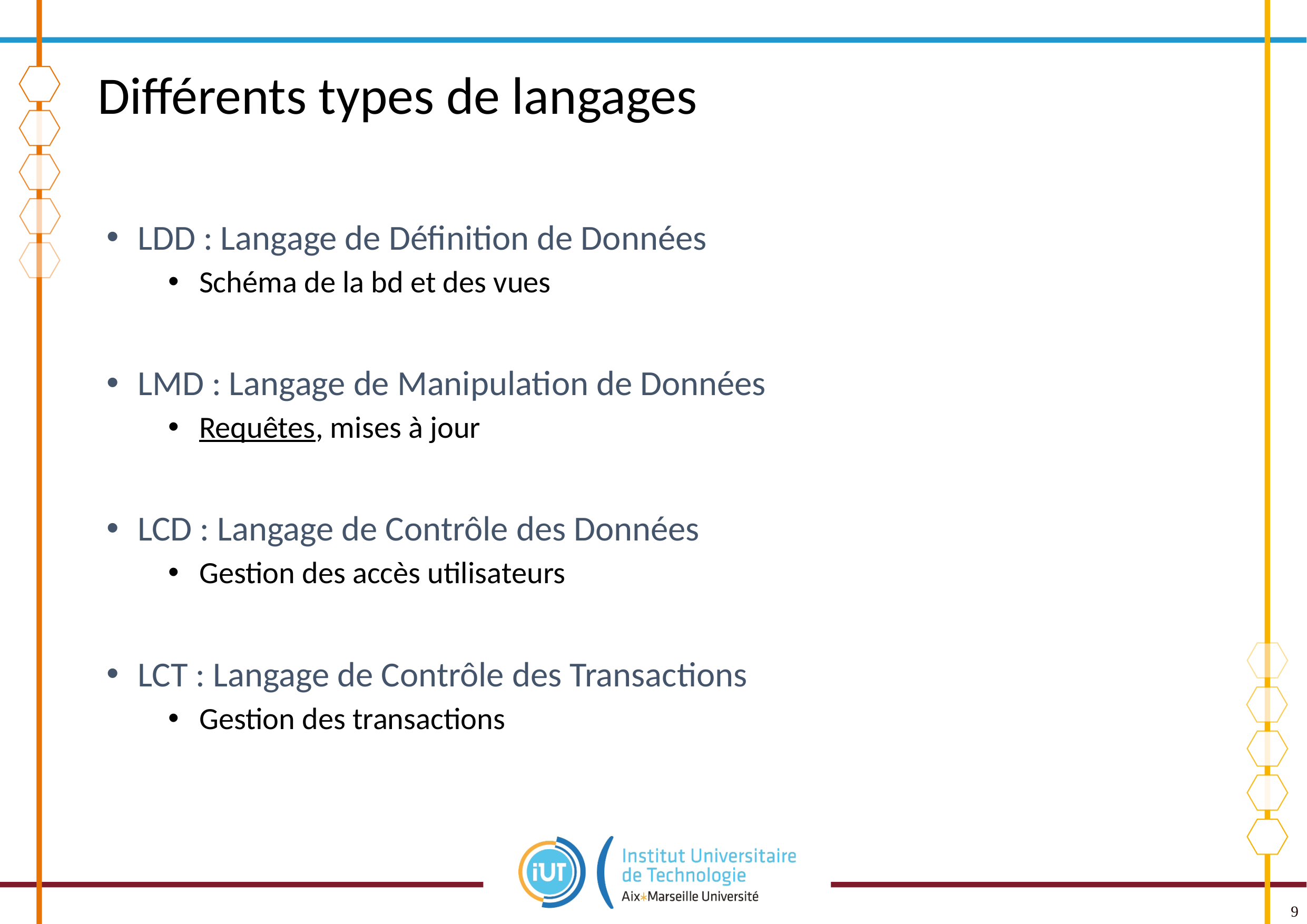

# Différents types de langages
LDD : Langage de Définition de Données
Schéma de la bd et des vues

LMD : Langage de Manipulation de Données
Requêtes, mises à jour

LCD : Langage de Contrôle des Données
Gestion des accès utilisateurs

LCT : Langage de Contrôle des Transactions
Gestion des transactions
9